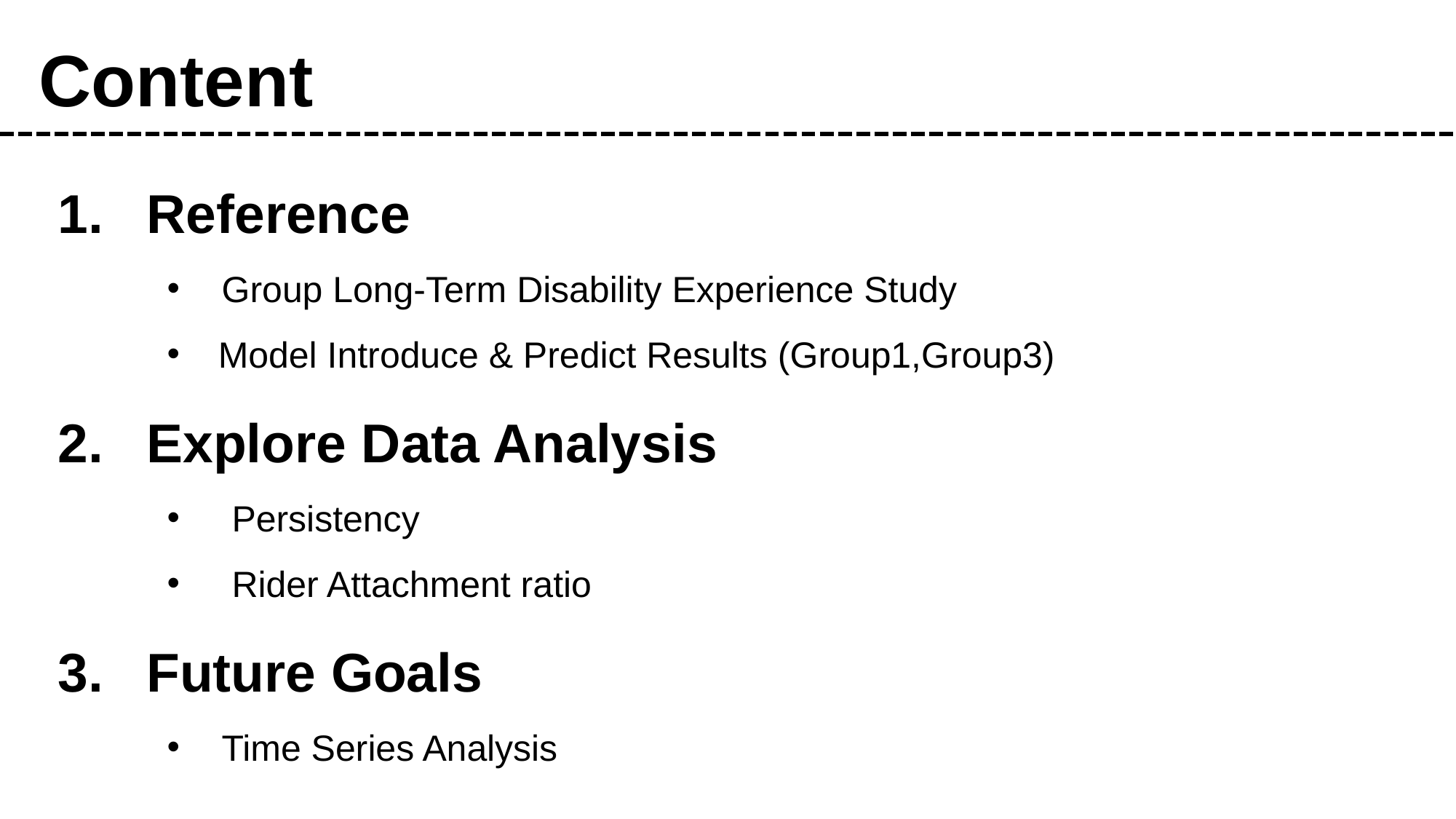

Content
Reference
Group Long-Term Disability Experience Study
 Model Introduce & Predict Results (Group1,Group3)
Explore Data Analysis
 Persistency
 Rider Attachment ratio
Future Goals
Time Series Analysis